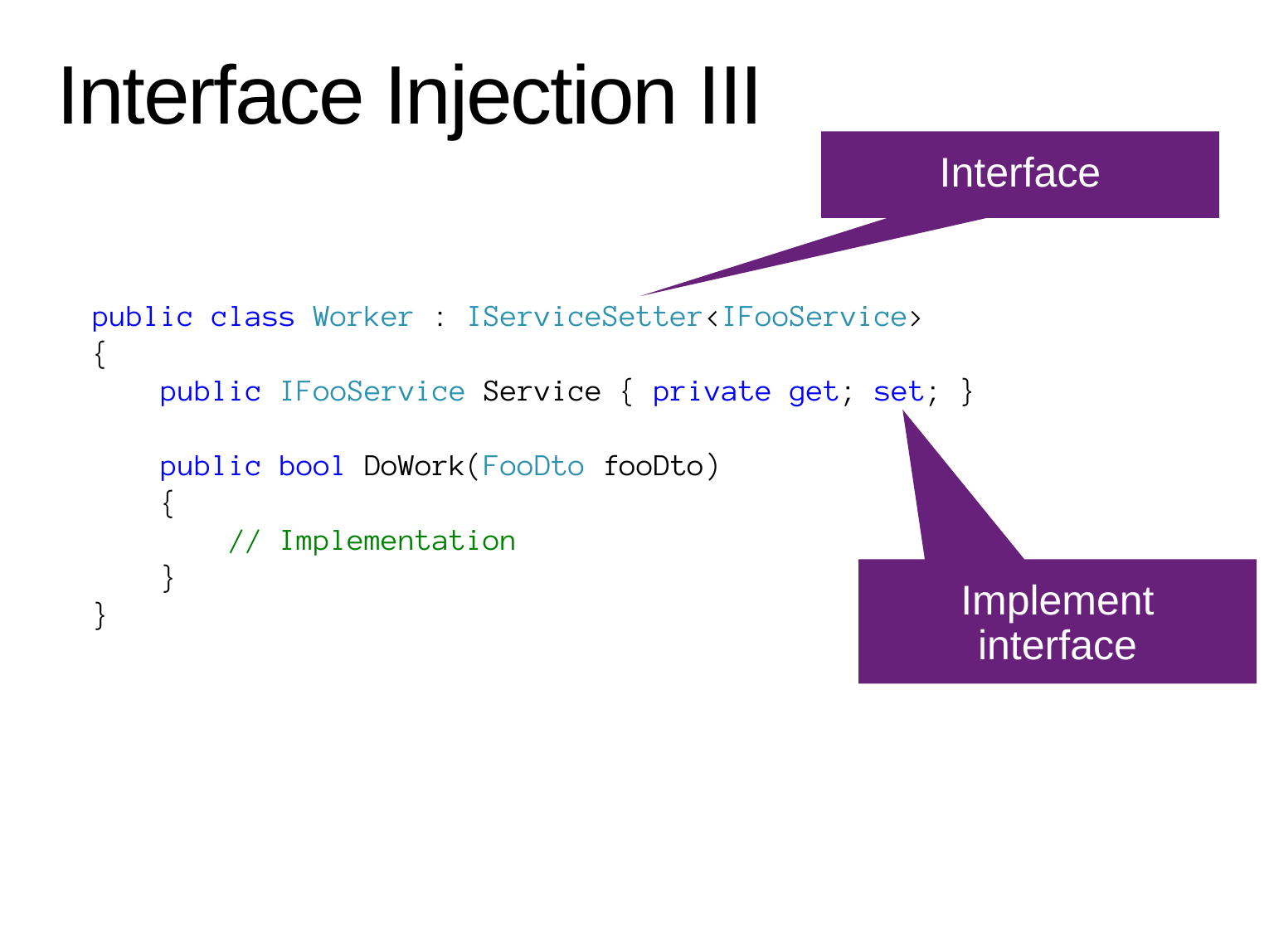

# Interface Injection III
Interface
public class Worker : IServiceSetter<IFooService>
{
    public IFooService Service { private get; set; }

    public bool DoWork(FooDto fooDto)
    {
        // Implementation
    }
}
Implement interface